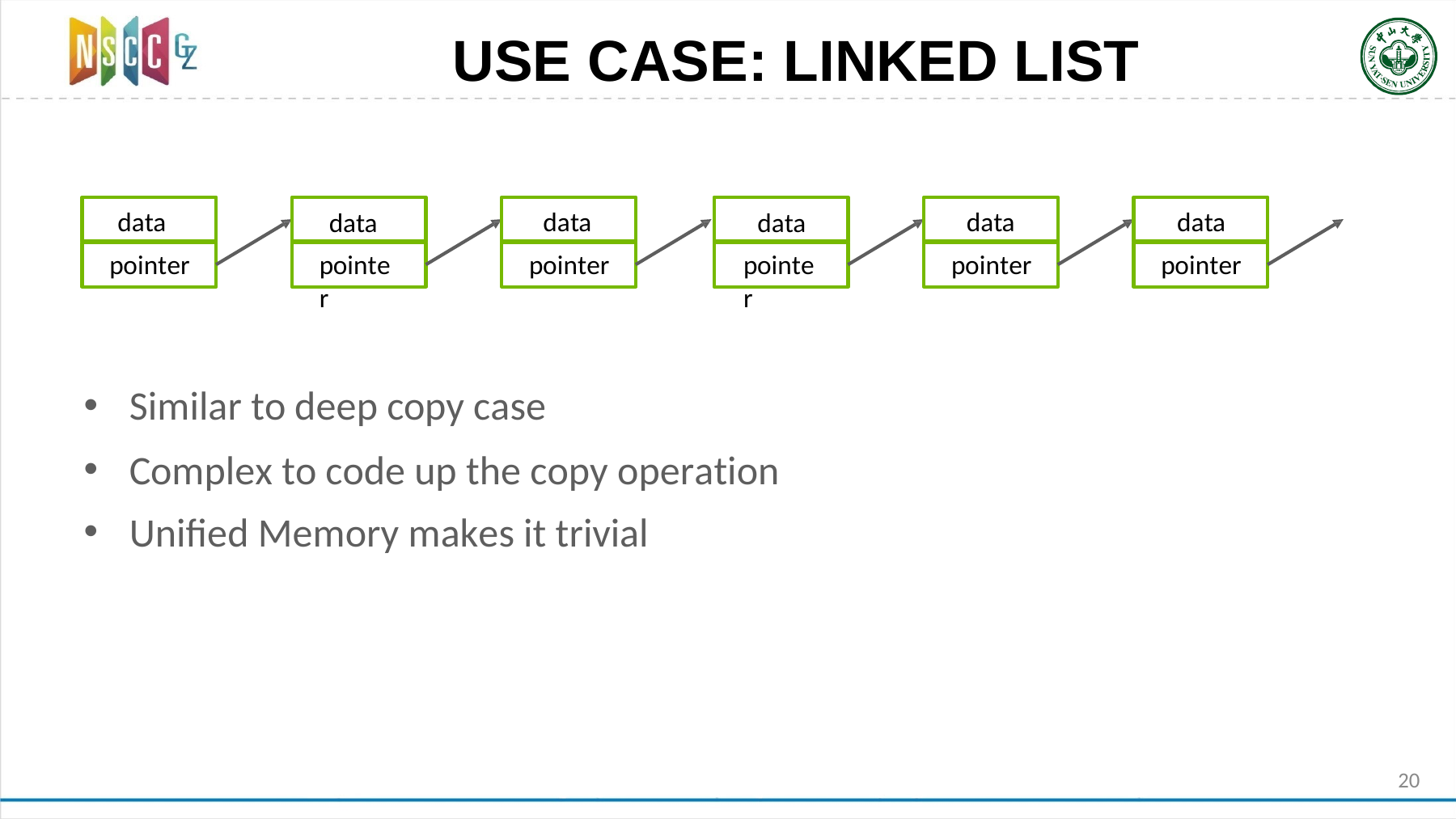

20
# USE CASE: LINKED LIST

data
data
data
data
data
data

pointer
pointer
pointer
pointer
pointer
pointer
Similar to deep copy case
Complex to code up the copy operation
Unified Memory makes it trivial